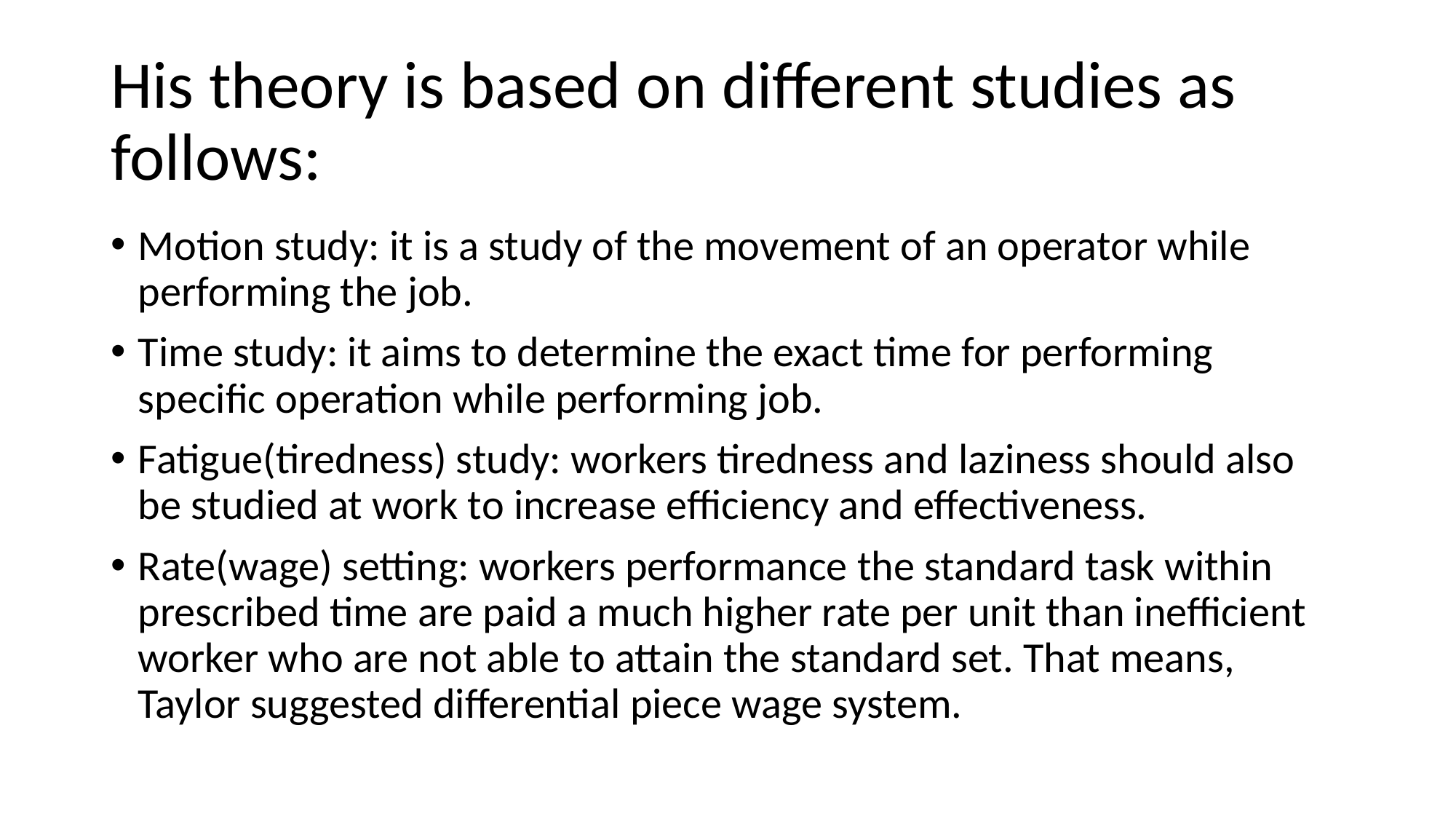

# His theory is based on different studies as follows:
Motion study: it is a study of the movement of an operator while performing the job.
Time study: it aims to determine the exact time for performing specific operation while performing job.
Fatigue(tiredness) study: workers tiredness and laziness should also be studied at work to increase efficiency and effectiveness.
Rate(wage) setting: workers performance the standard task within prescribed time are paid a much higher rate per unit than inefficient worker who are not able to attain the standard set. That means, Taylor suggested differential piece wage system.